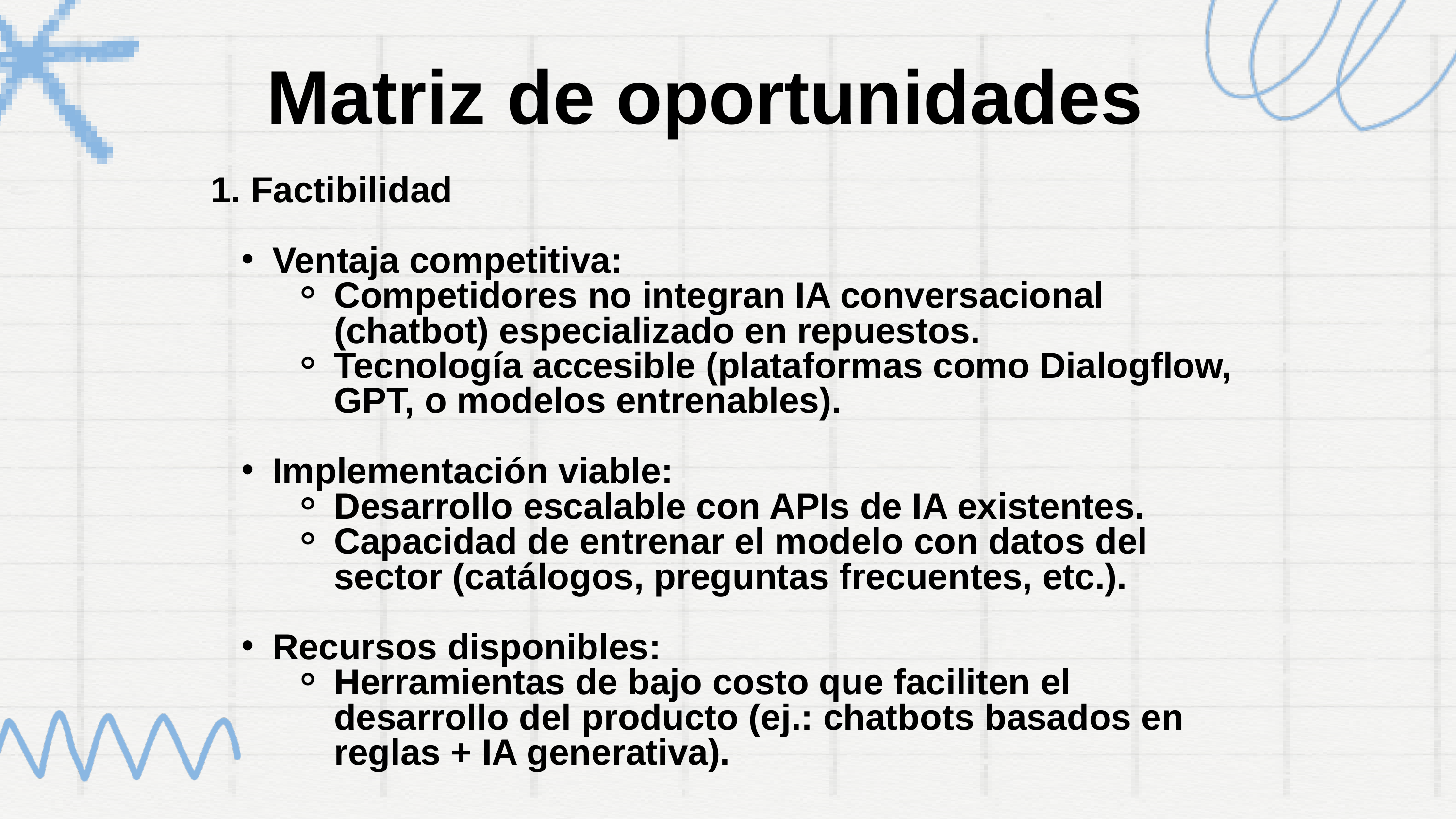

Matriz de oportunidades
1. Factibilidad

Ventaja competitiva:
Competidores no integran IA conversacional (chatbot) especializado en repuestos.
Tecnología accesible (plataformas como Dialogflow, GPT, o modelos entrenables).

Implementación viable:
Desarrollo escalable con APIs de IA existentes.
Capacidad de entrenar el modelo con datos del sector (catálogos, preguntas frecuentes, etc.).

Recursos disponibles:
Herramientas de bajo costo que faciliten el desarrollo del producto (ej.: chatbots basados en reglas + IA generativa).